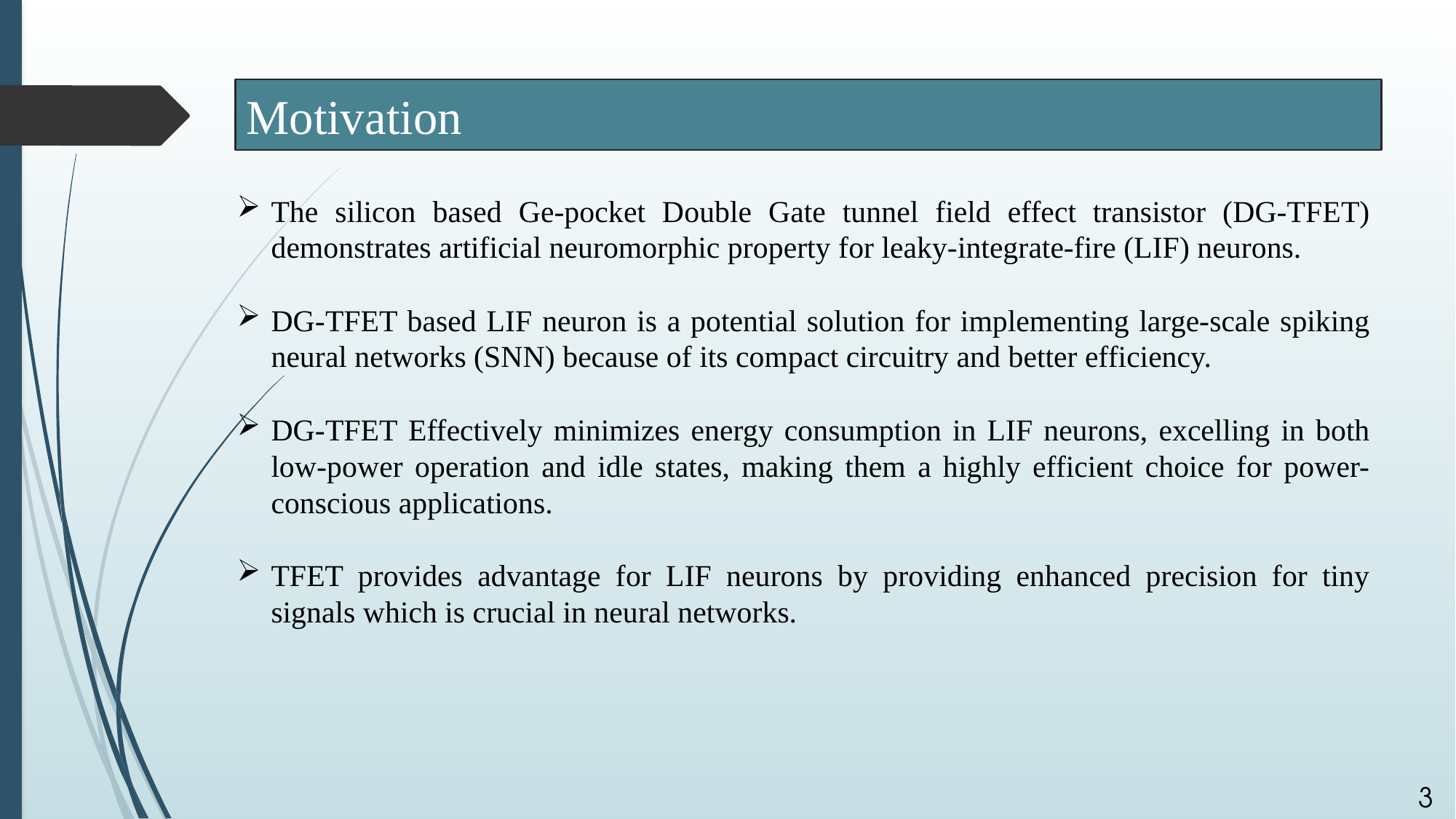

Motivation

The silicon based Ge-pocket Double Gate tunnel field effect transistor (DG-TFET) demonstrates artificial neuromorphic property for leaky-integrate-fire (LIF) neurons.

DG-TFET based LIF neuron is a potential solution for implementing large-scale spiking neural networks (SNN) because of its compact circuitry and better efficiency.

DG-TFET Effectively minimizes energy consumption in LIF neurons, excelling in both low-power operation and idle states, making them a highly efficient choice for power-conscious applications.

TFET provides advantage for LIF neurons by providing enhanced precision for tiny signals which is crucial in neural networks.

3